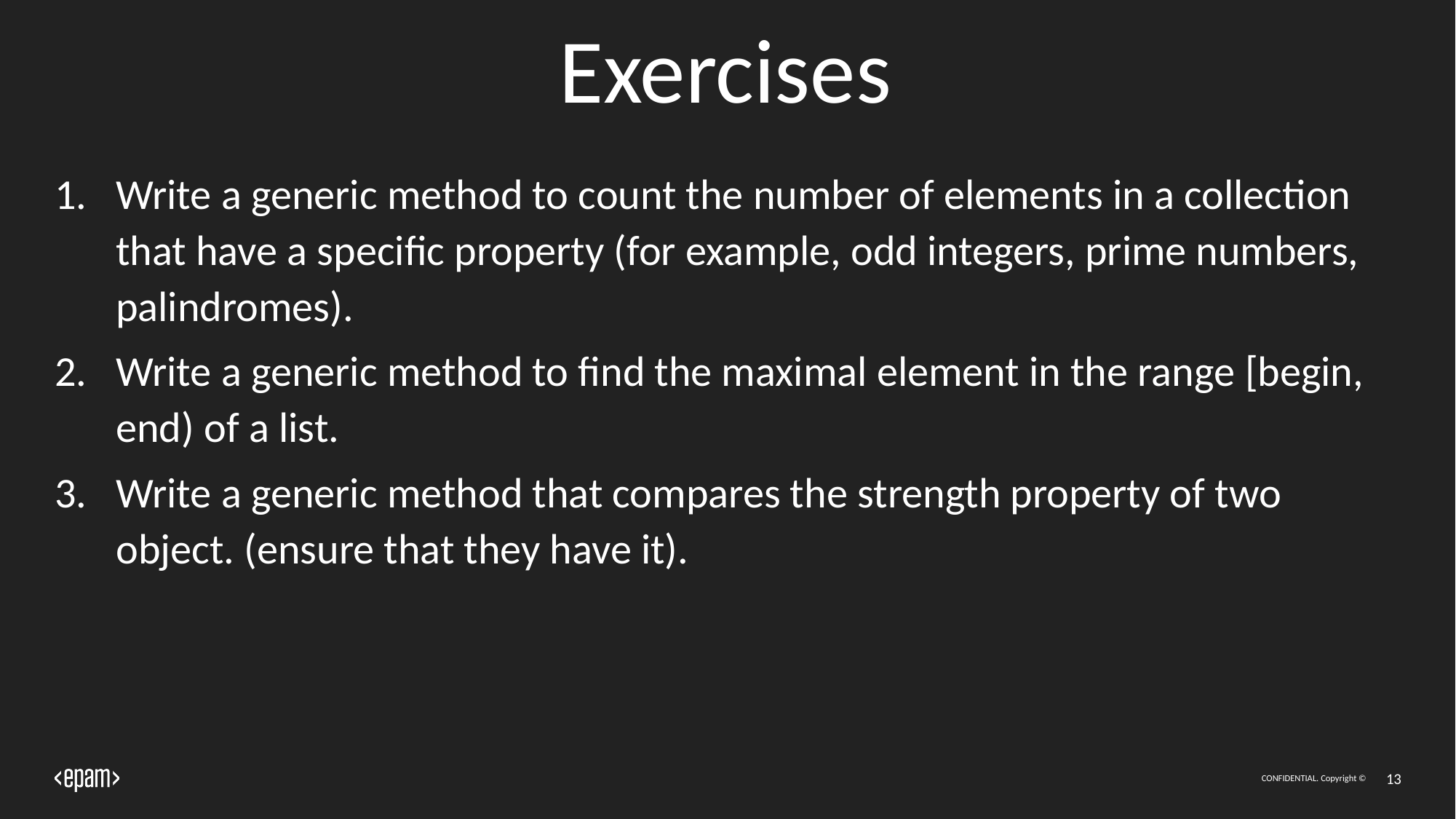

# Exercises
Write a generic method to count the number of elements in a collection that have a specific property (for example, odd integers, prime numbers, palindromes).
Write a generic method to find the maximal element in the range [begin, end) of a list.
Write a generic method that compares the strength property of two object. (ensure that they have it).